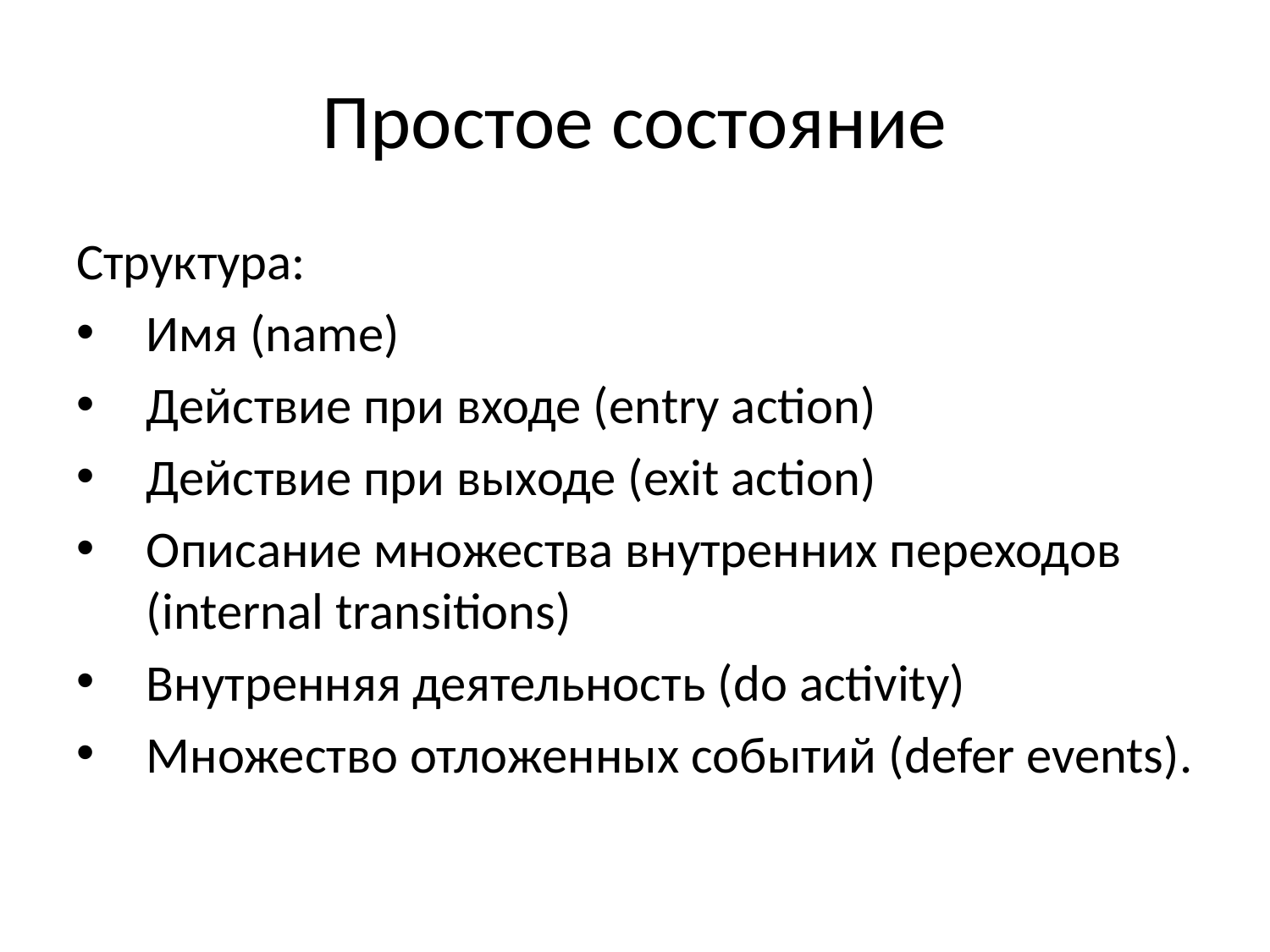

# Простое состояние
Структура:
Имя (name)
Действие при входе (entry action)
Действие при выходе (exit action)
Описание множества внутренних переходов (internal transitions)
Внутренняя деятельность (do activity)
Множество отложенных событий (defer events).